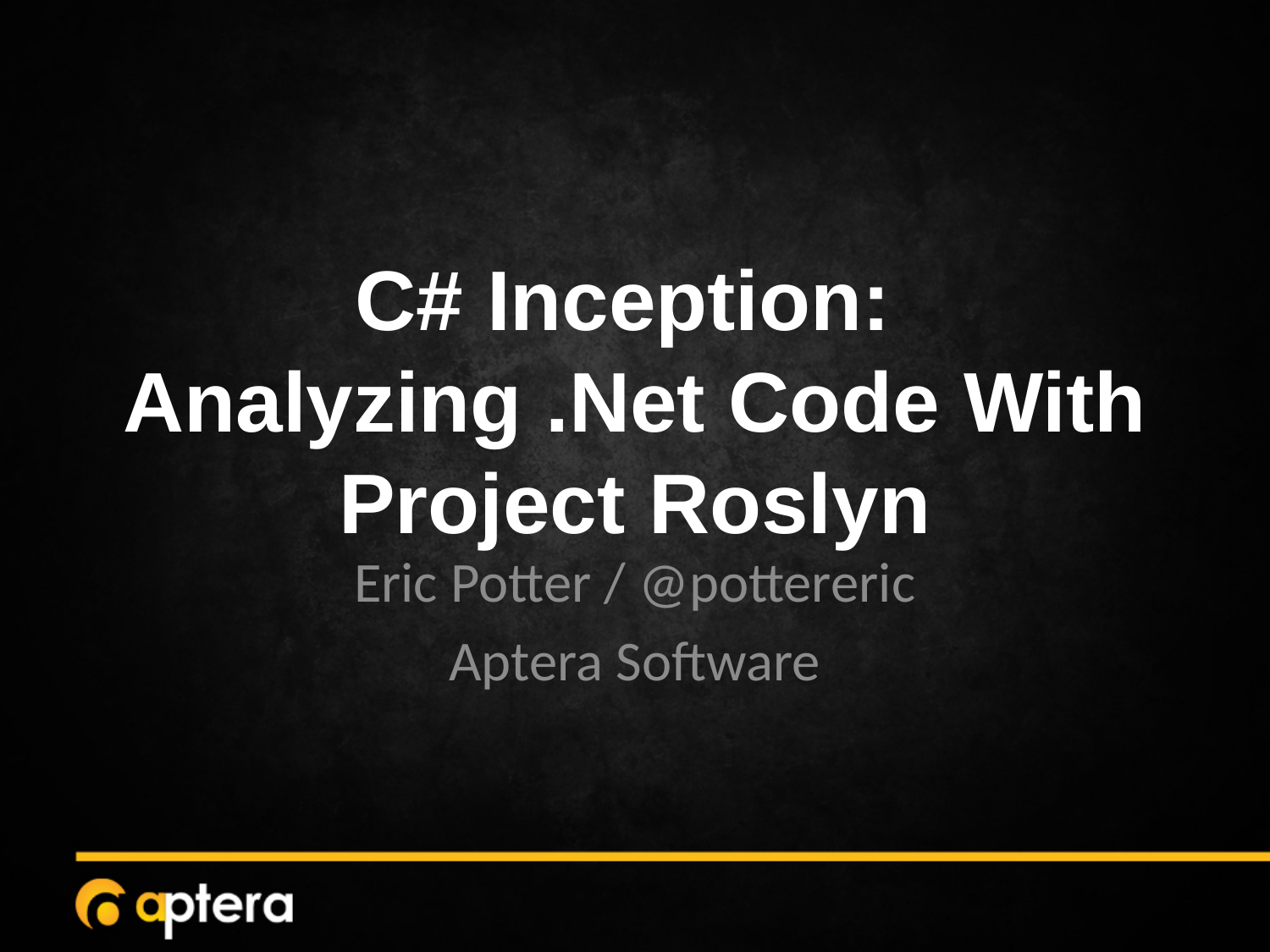

# C# Inception: Analyzing .Net Code With Project Roslyn
Eric Potter / @pottereric
Aptera Software